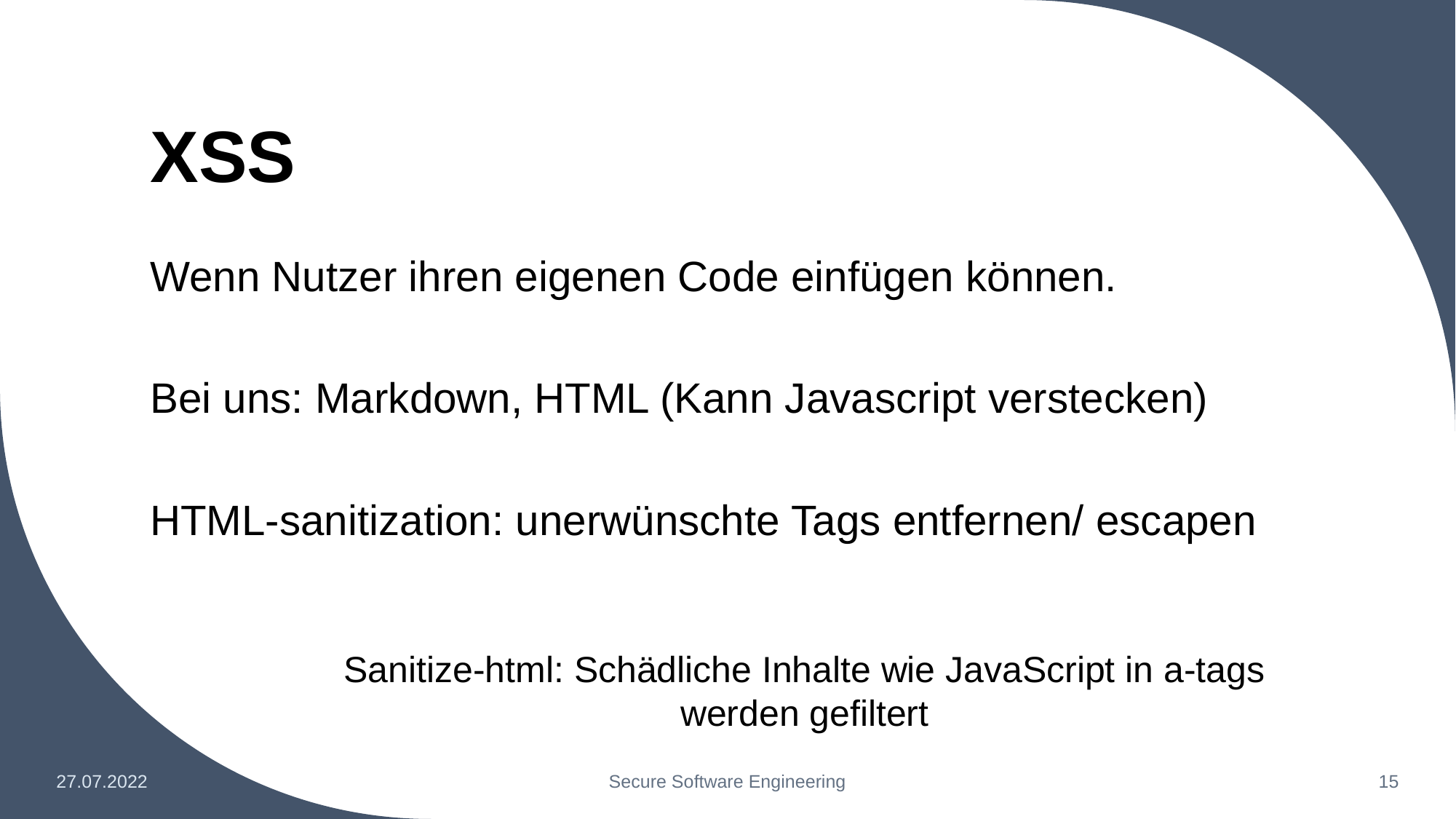

# XSS
Wenn Nutzer ihren eigenen Code einfügen können.

Bei uns: Markdown, HTML (Kann Javascript verstecken)

HTML-sanitization: unerwünschte Tags entfernen/ escapen
Sanitize-html: Schädliche Inhalte wie JavaScript in a-tags werden gefiltert
27.07.2022
Secure Software Engineering
15